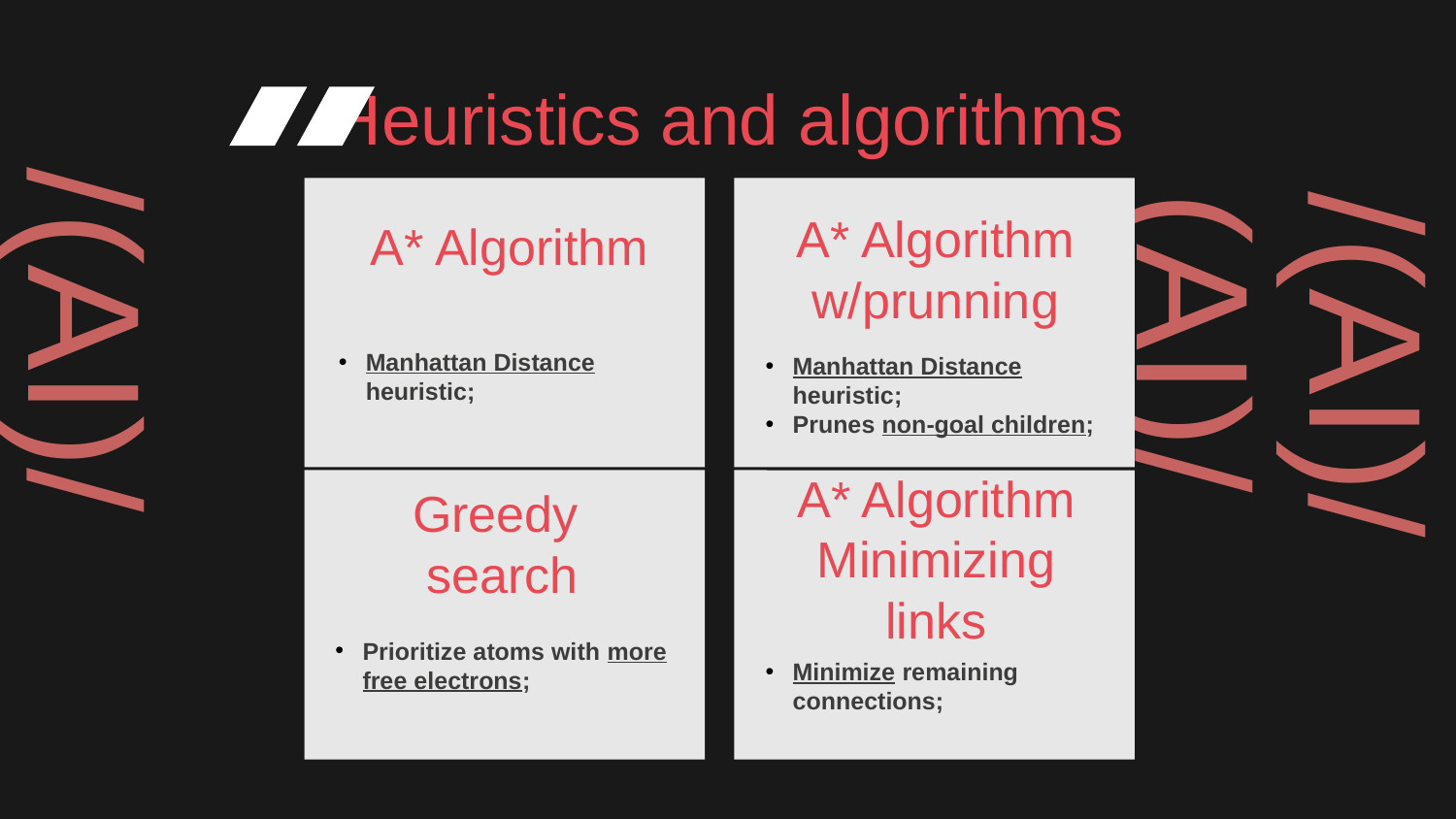

Heuristics and algorithms

A* Algorithm
A* Algorithm
w/prunning
Manhattan Distance heuristic;
Manhattan Distance heuristic;
Prunes non-goal children;
Greedy  search
A* Algorithm
Minimizing links
Prioritize atoms with more free electrons;
Minimize remaining connections;